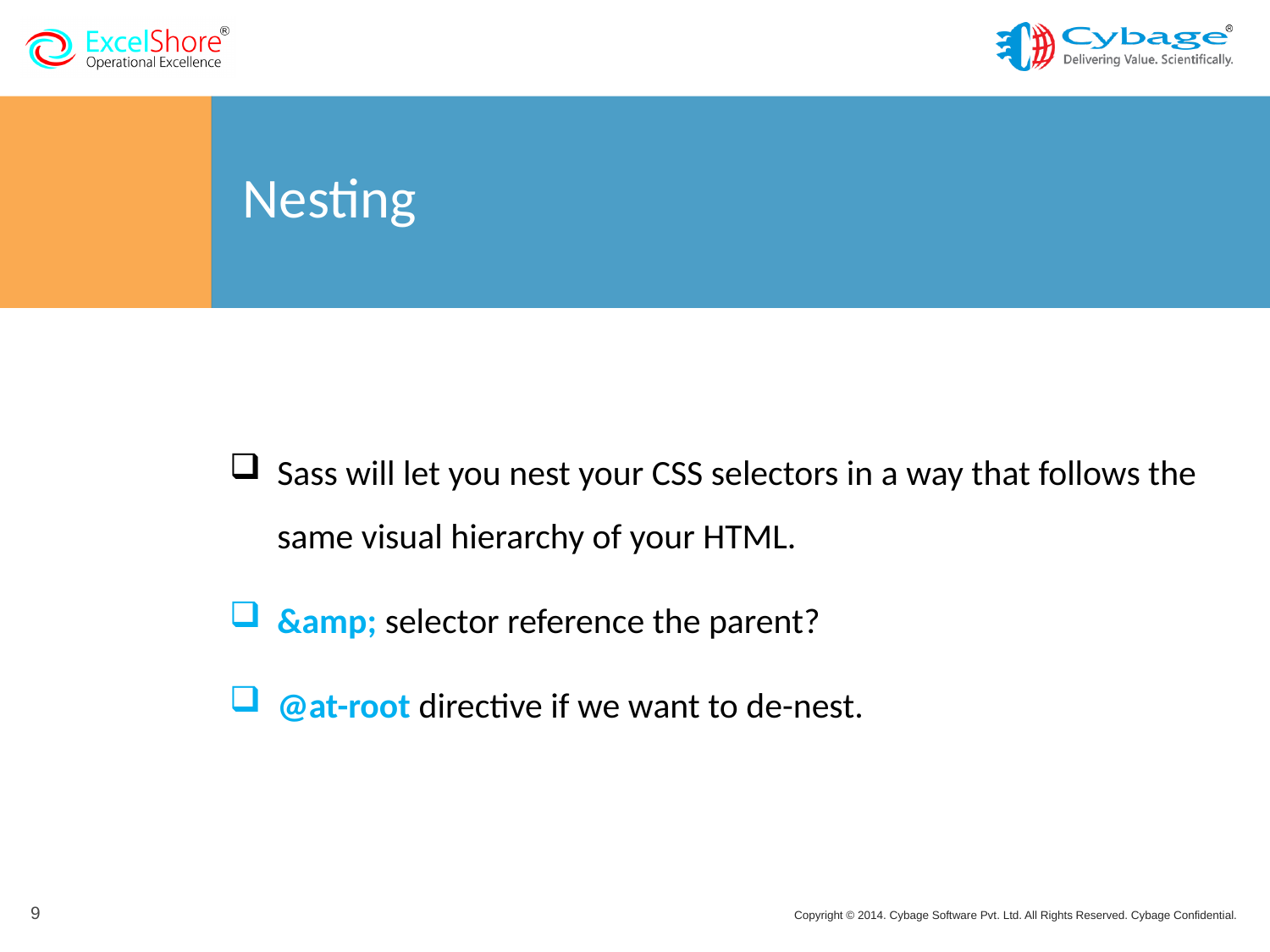

# Nesting
Sass will let you nest your CSS selectors in a way that follows the same visual hierarchy of your HTML.
&amp; selector reference the parent?
@at-root directive if we want to de-nest.

9